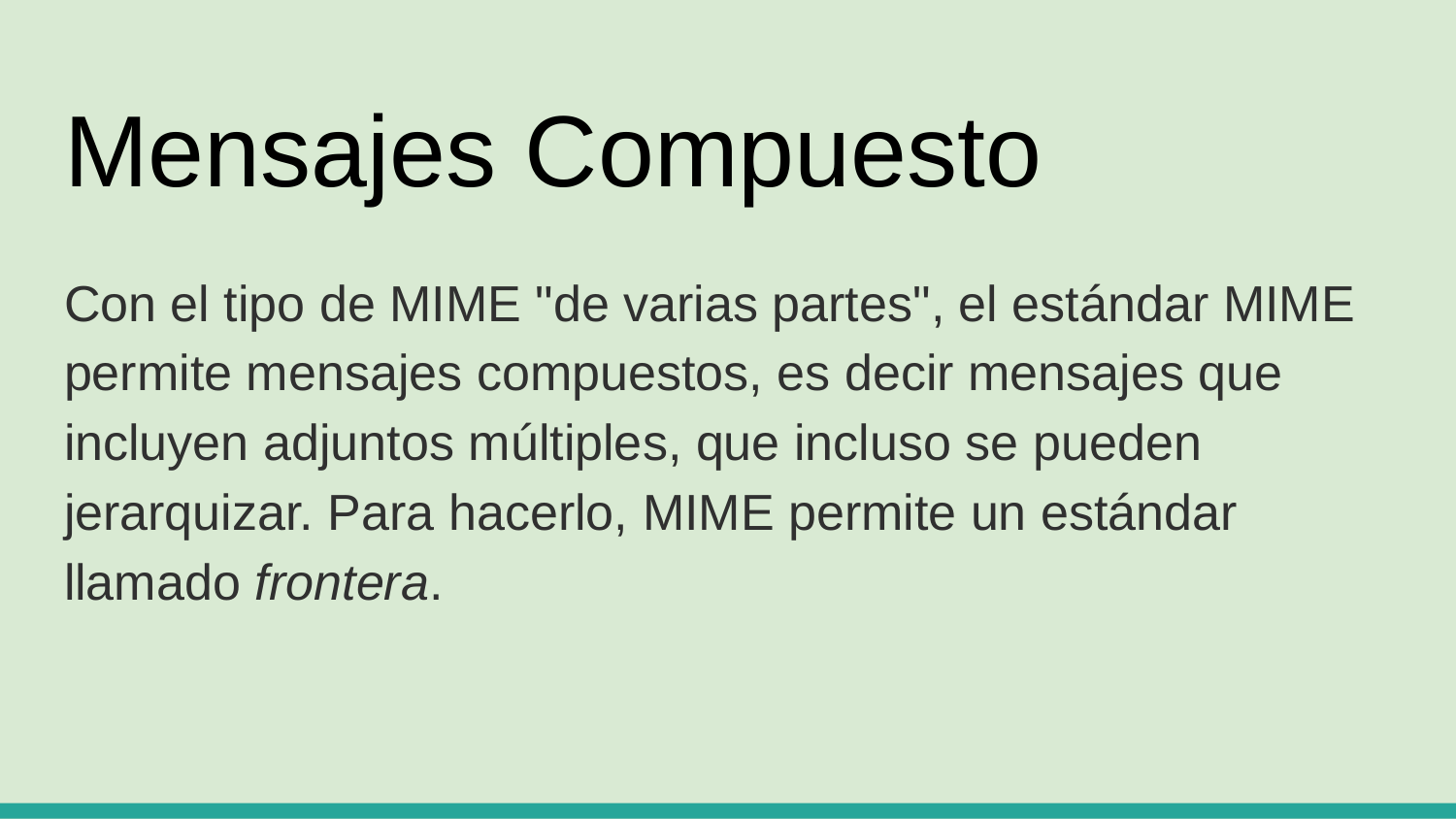

# Mensajes Compuesto
Con el tipo de MIME "de varias partes", el estándar MIME permite mensajes compuestos, es decir mensajes que incluyen adjuntos múltiples, que incluso se pueden jerarquizar. Para hacerlo, MIME permite un estándar llamado frontera.